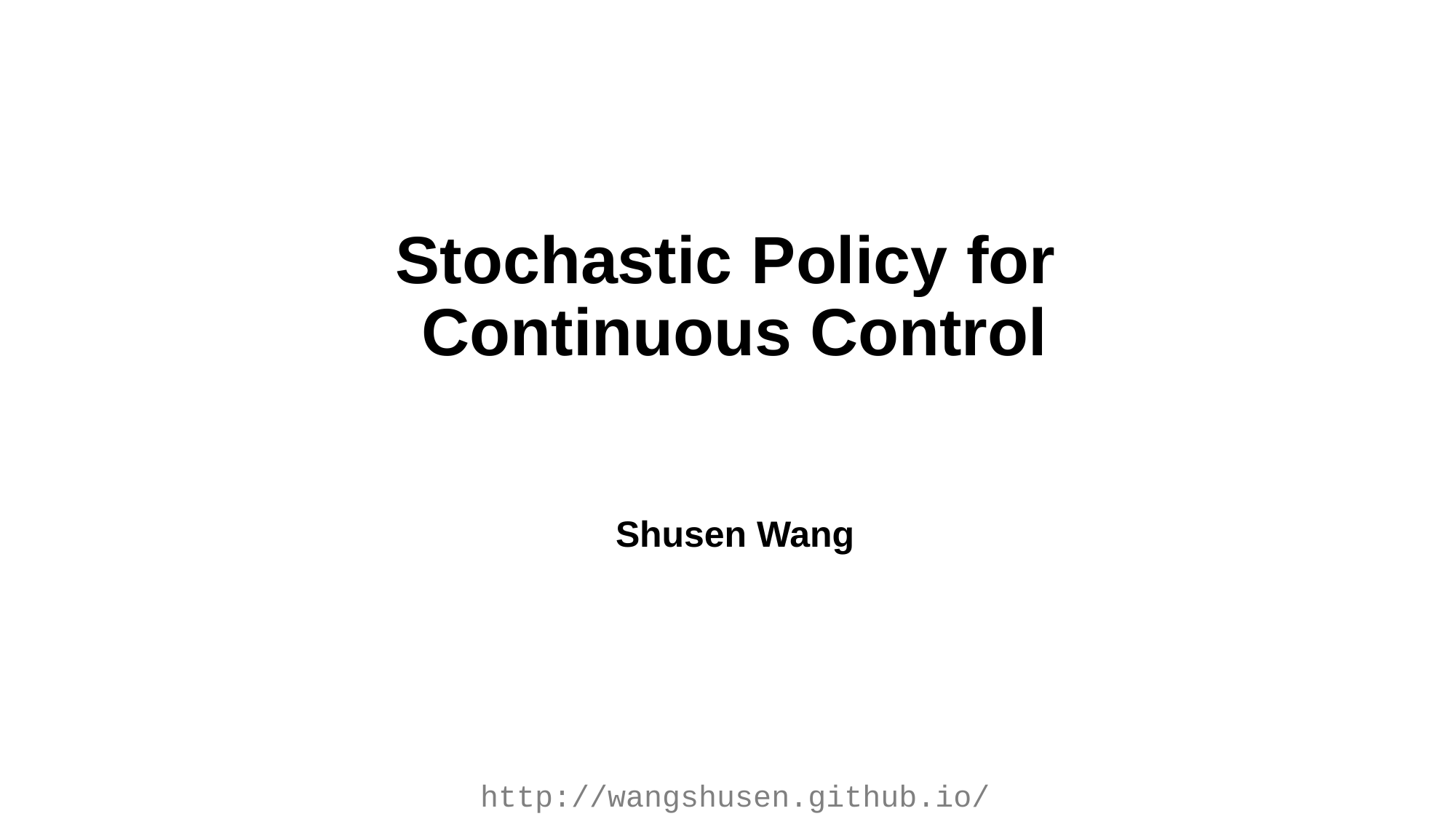

# Stochastic Policy for Continuous Control
Shusen Wang
http://wangshusen.github.io/